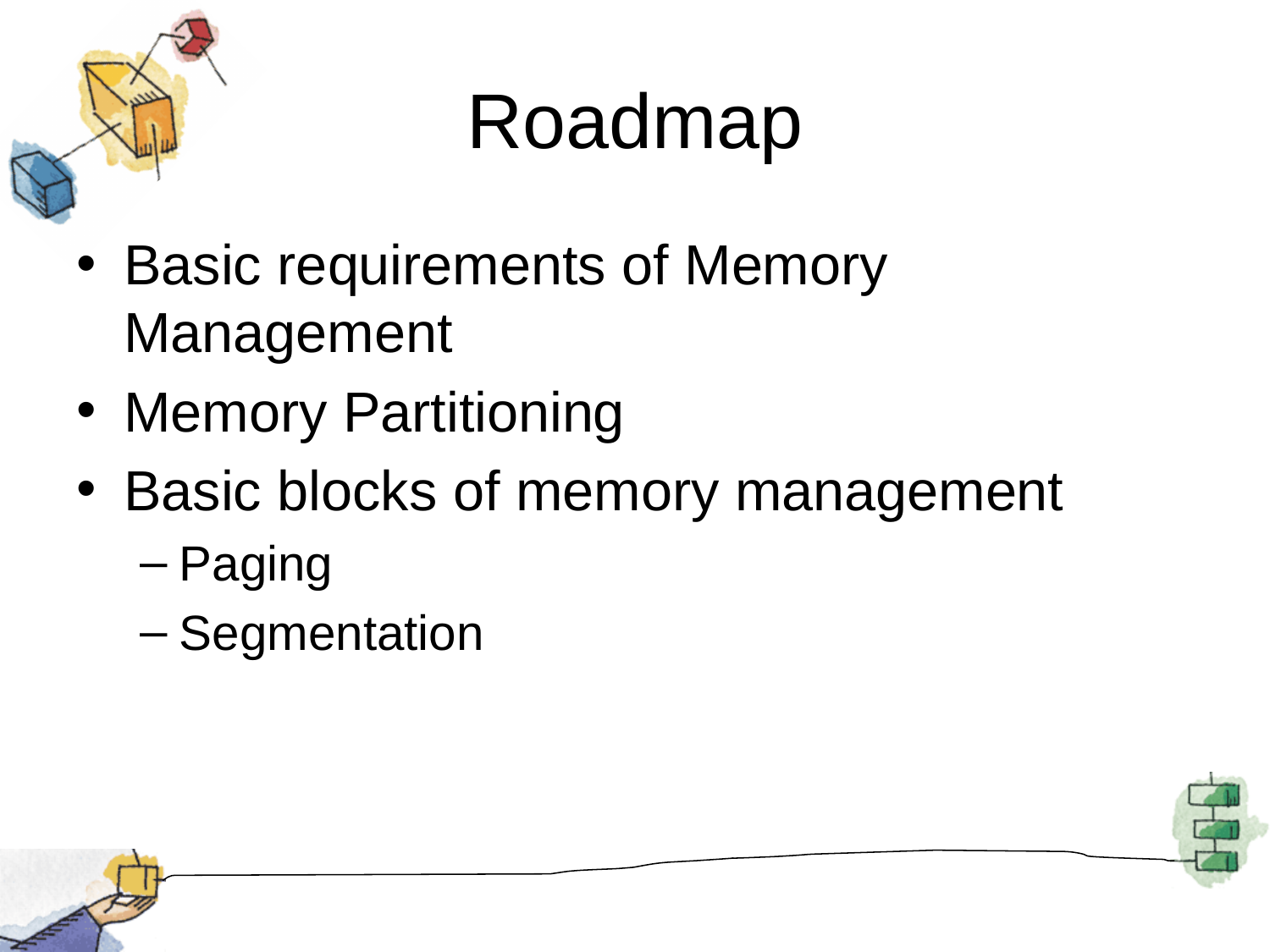

Roadmap
Basic requirements of Memory Management
Memory Partitioning
Basic blocks of memory management
Paging
Segmentation